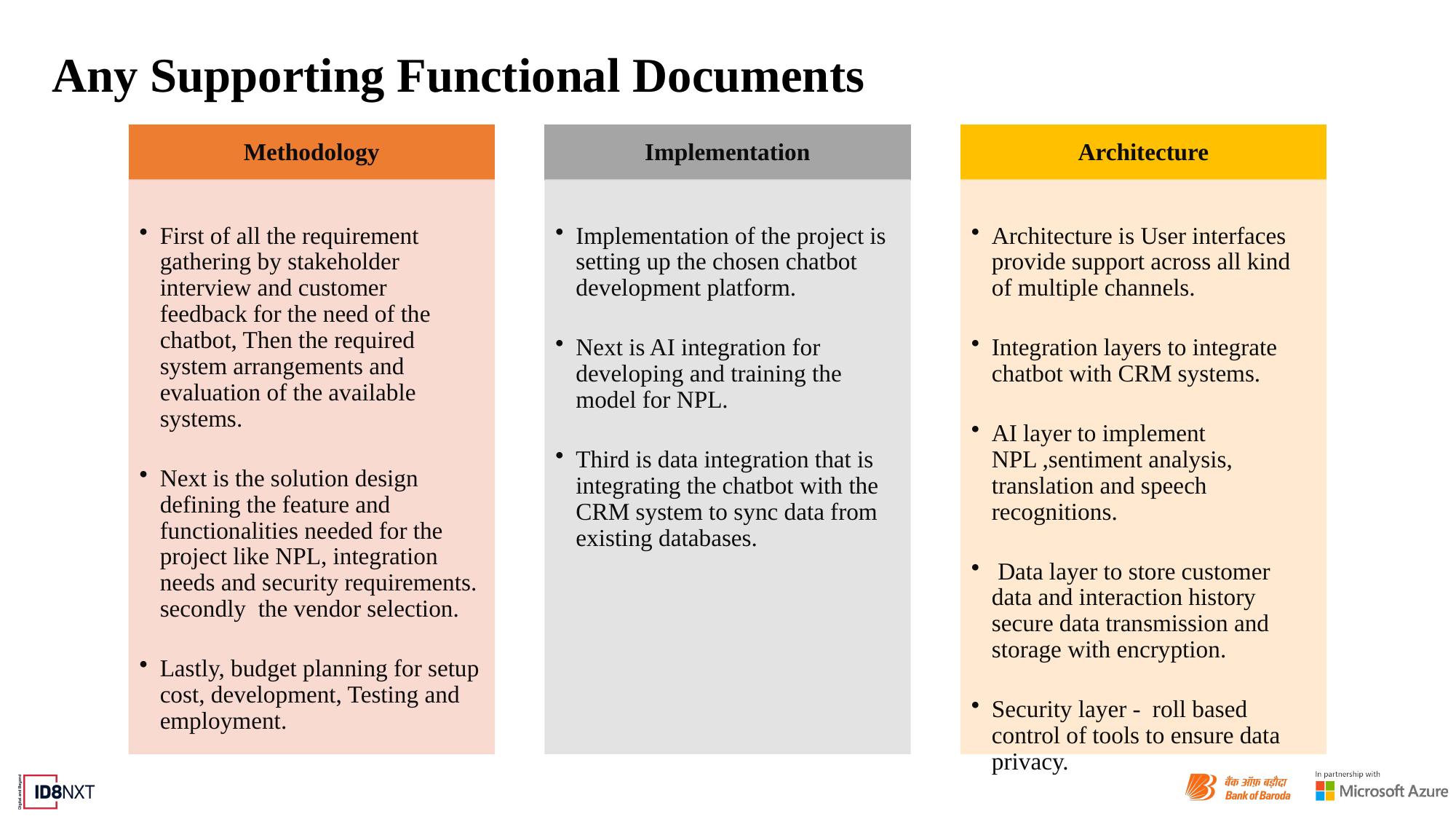

# Any Supporting Functional Documents
Methodology

First of all the requirement gathering by stakeholder interview and customer feedback for the need of the chatbot, Then the required system arrangements and evaluation of the available systems.

Next is the solution design  defining the feature and functionalities needed for the project like NPL, integration needs and security requirements. secondly  the vendor selection.

Lastly, budget planning for setup cost, development, Testing and employment.
Implementation

Implementation of the project is  setting up the chosen chatbot development platform.

Next is AI integration for developing and training the model for NPL.

Third is data integration that is integrating the chatbot with the CRM system to sync data from existing databases.
Architecture

Architecture is User interfaces provide support across all kind of multiple channels.

Integration layers to integrate chatbot with CRM systems.

AI layer to implement NPL ,sentiment analysis, translation and speech recognitions.

 Data layer to store customer data and interaction history secure data transmission and storage with encryption.

Security layer -  roll based control of tools to ensure data privacy.